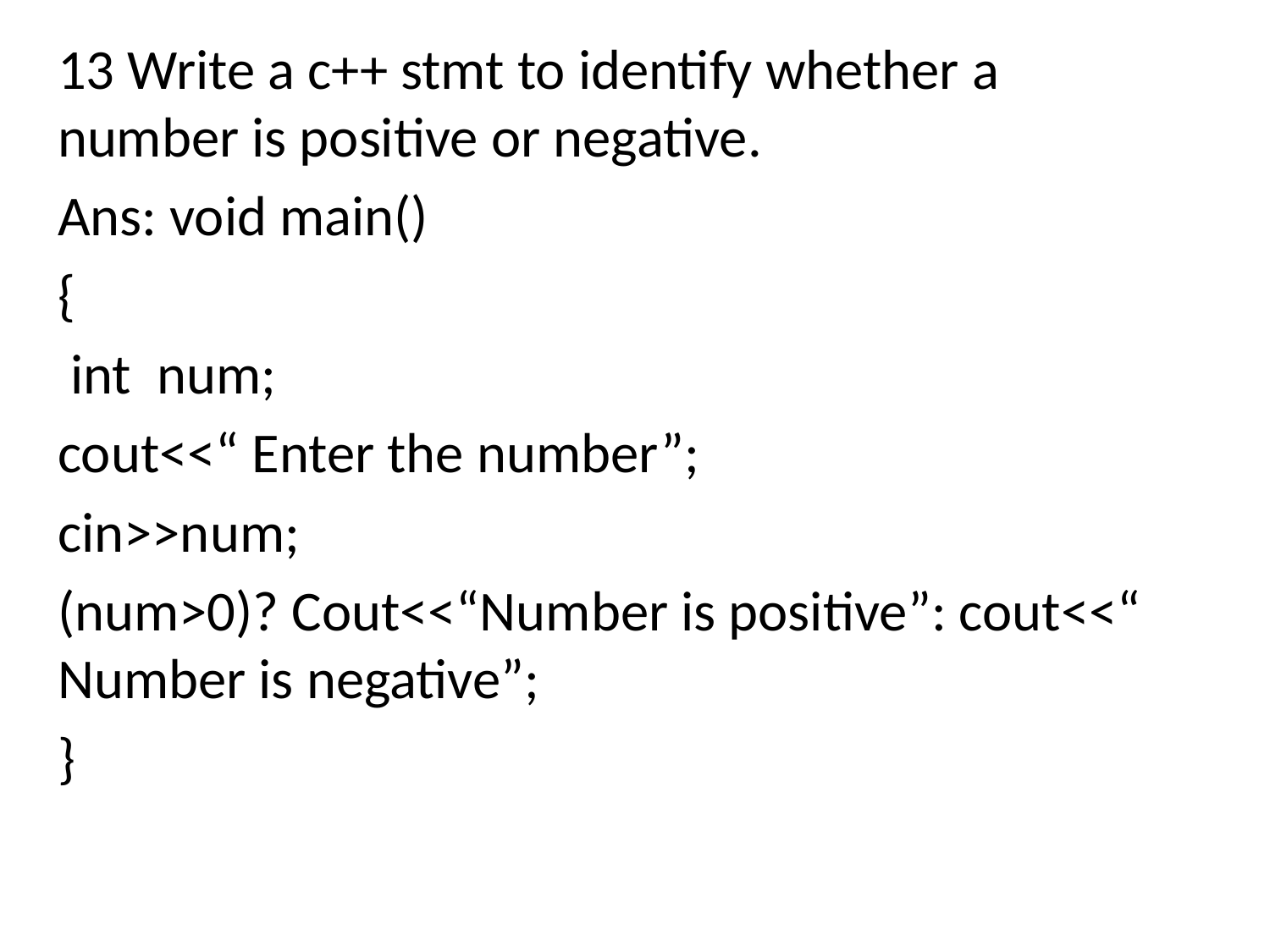

13 Write a c++ stmt to identify whether a number is positive or negative.
Ans: void main()
{
 int  num;
cout<<“ Enter the number”;
cin>>num;
(num>0)? Cout<<“Number is positive”: cout<<“ Number is negative”;
}